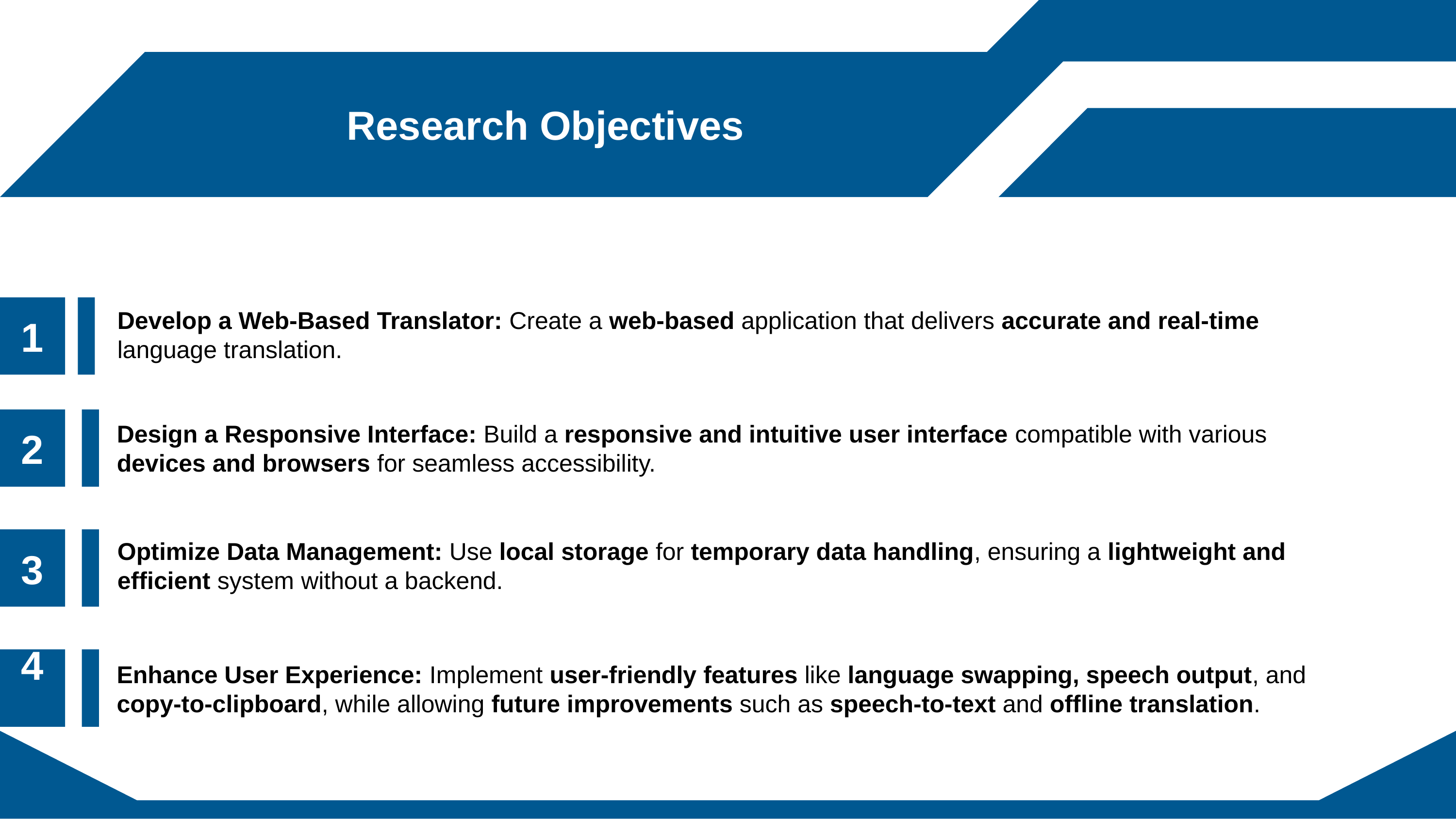

# Research Objectives
1

Develop a Web-Based Translator: Create a web-based application that delivers accurate and real-time language translation.
2

Design a Responsive Interface: Build a responsive and intuitive user interface compatible with various devices and browsers for seamless accessibility.
3

Optimize Data Management: Use local storage for temporary data handling, ensuring a lightweight and efficient system without a backend.
4

Enhance User Experience: Implement user-friendly features like language swapping, speech output, and copy-to-clipboard, while allowing future improvements such as speech-to-text and offline translation.